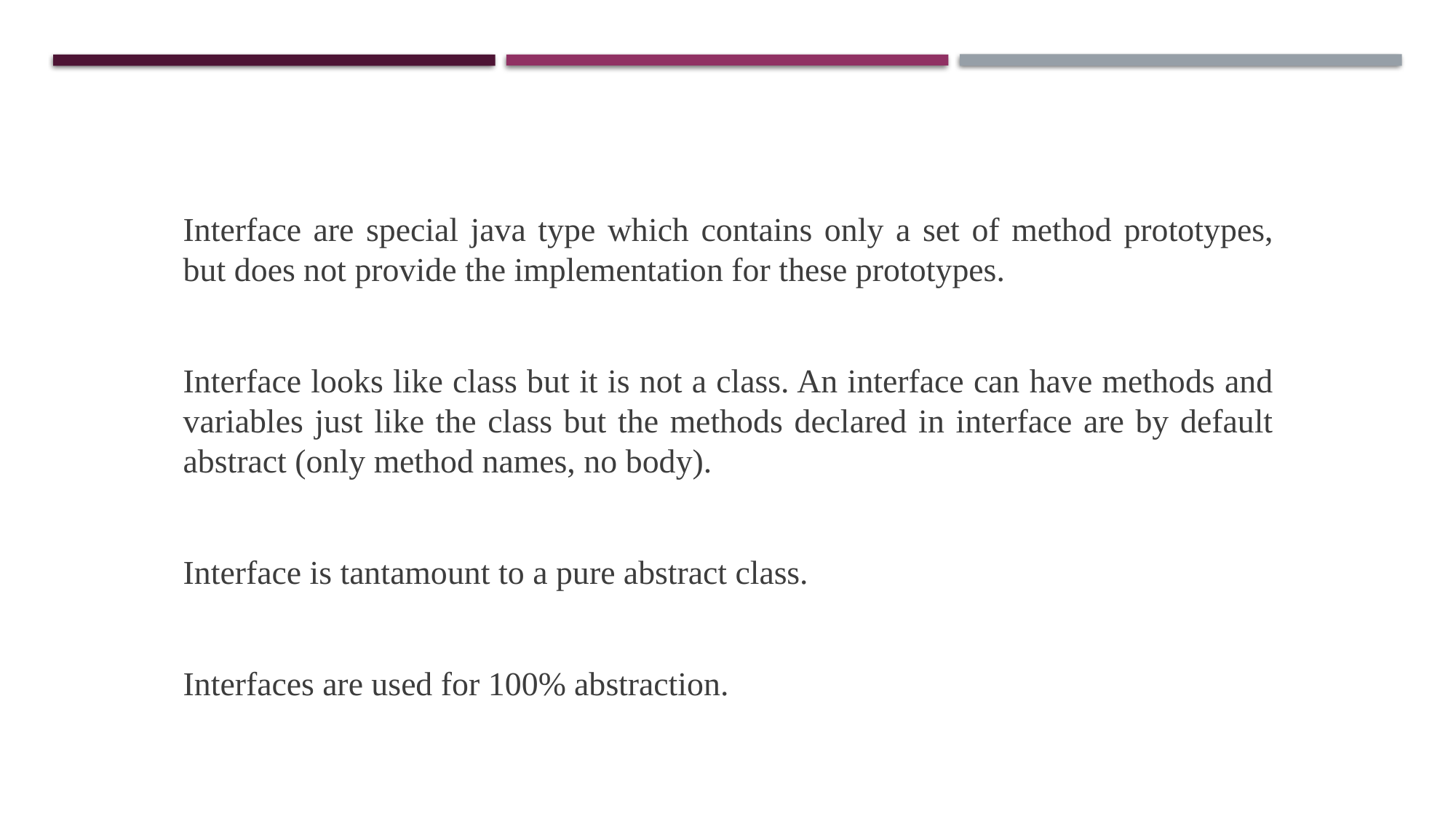

Interface are special java type which contains only a set of method prototypes, but does not provide the implementation for these prototypes.

	Interface looks like class but it is not a class. An interface can have methods and variables just like the class but the methods declared in interface are by default abstract (only method names, no body).

	Interface is tantamount to a pure abstract class.

	Interfaces are used for 100% abstraction.